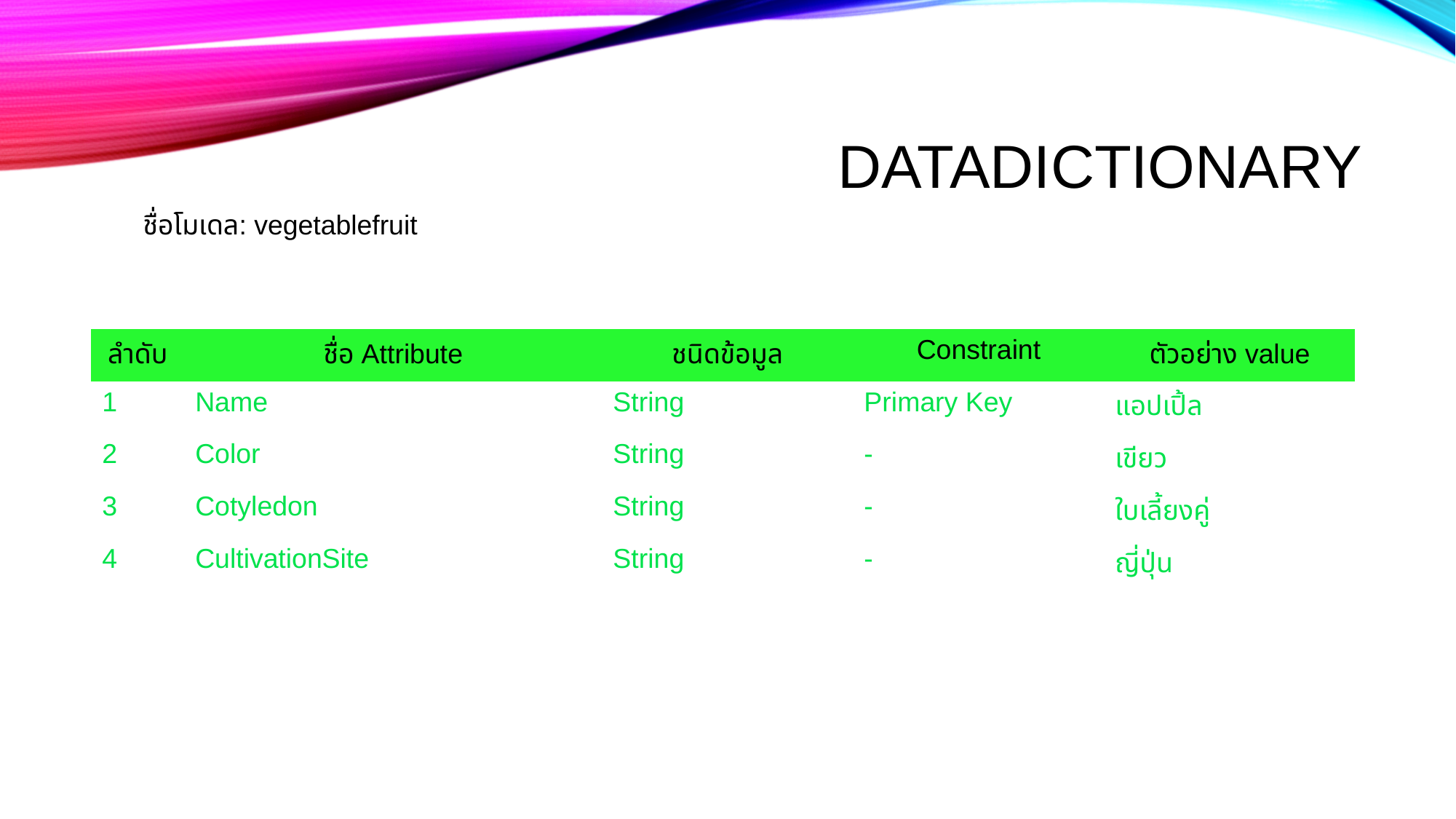

# DataDictionary
ชื่อโมเดล: vegetablefruit
| ลำดับ | ชื่อ Attribute | ชนิดข้อมูล | Constraint | ตัวอย่าง value |
| --- | --- | --- | --- | --- |
| 1 | Name | String | Primary Key | แอปเปิ้ล |
| 2 | Color | String | - | เขียว |
| 3 | Cotyledon | String | - | ใบเลี้ยงคู่ |
| 4 | CultivationSite | String | - | ญี่ปุ่น |